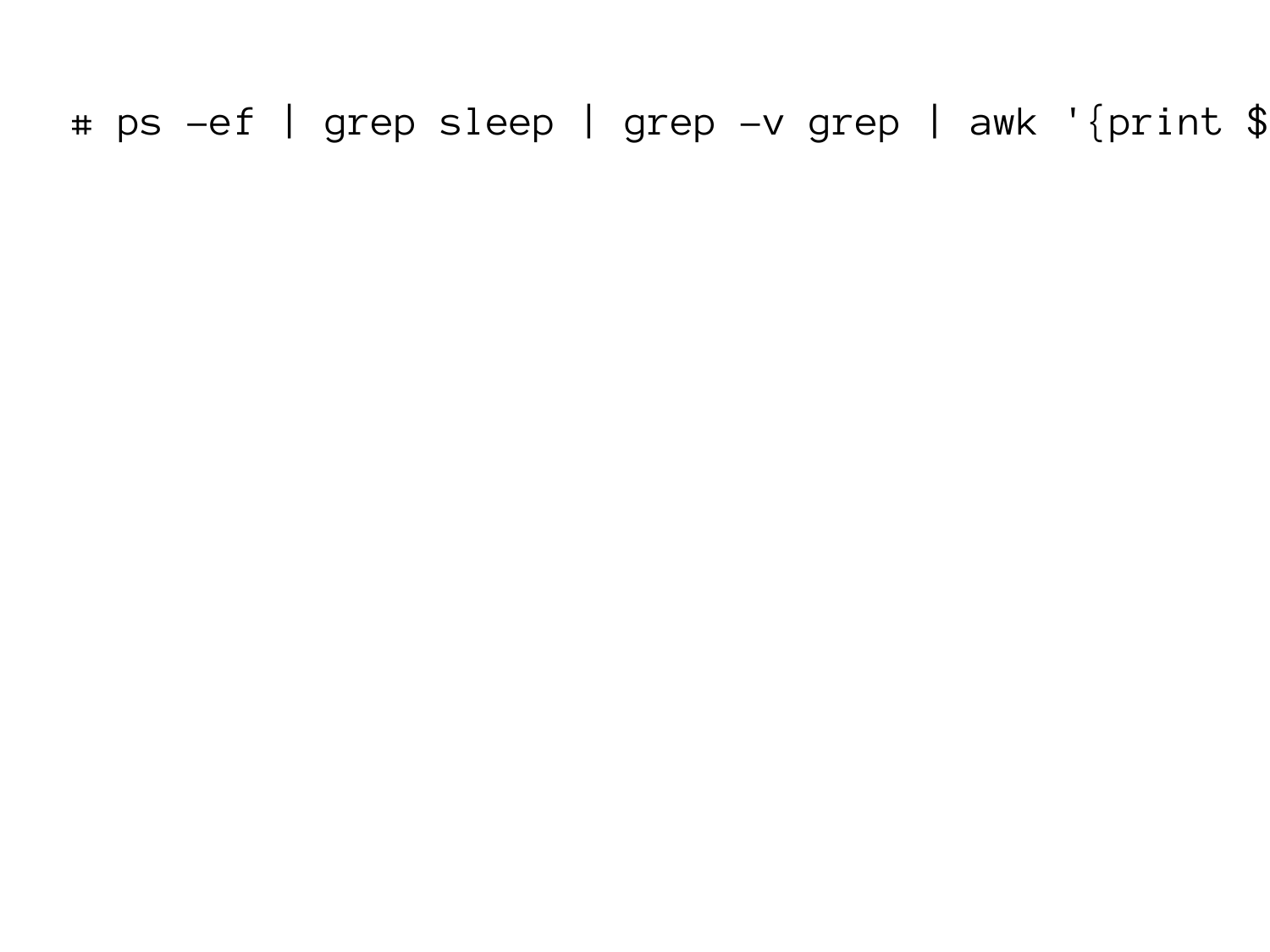

# ps -ef | grep sleep | grep -v grep | awk '{print $2}'